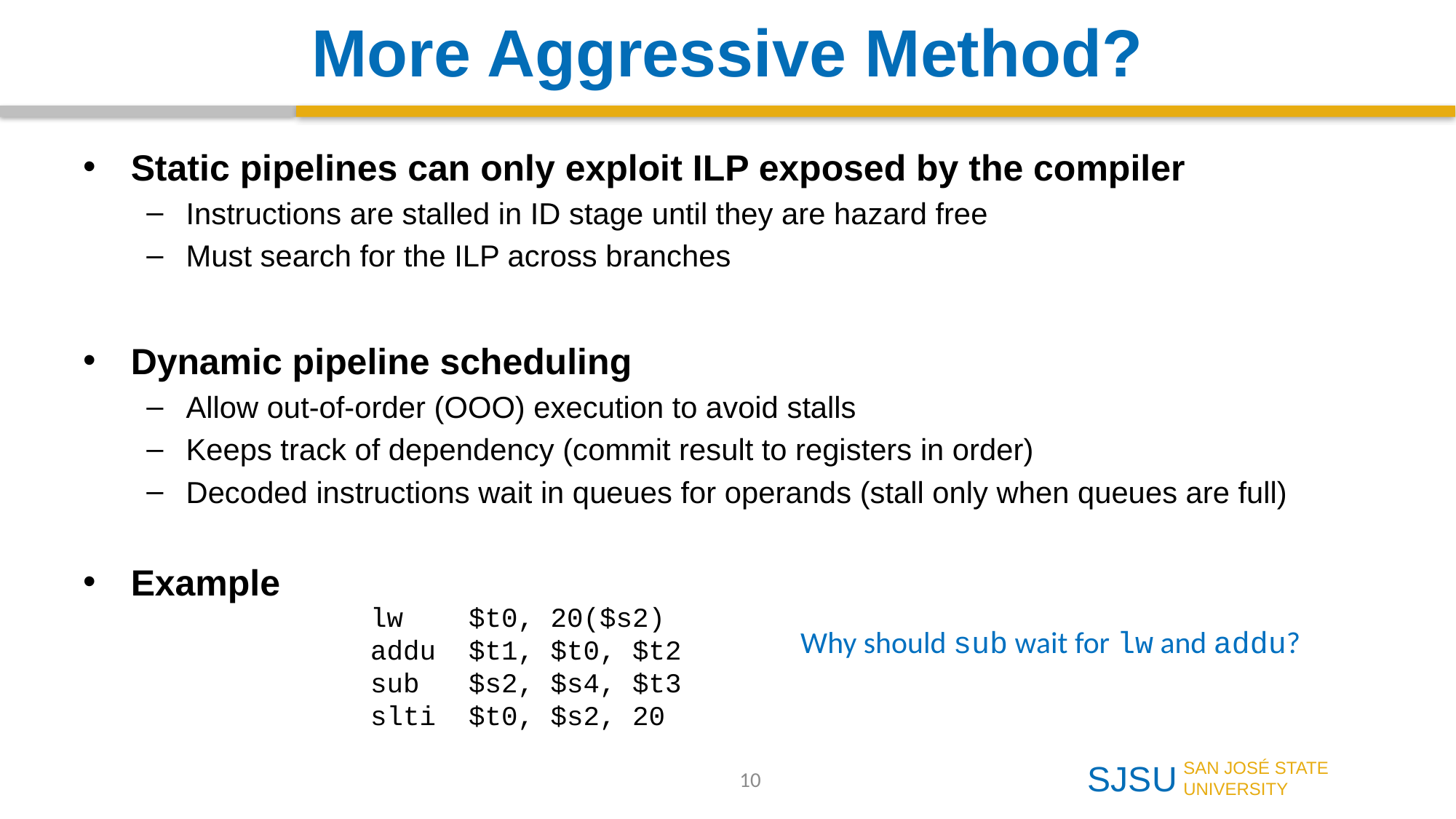

# More Aggressive Method?
Static pipelines can only exploit ILP exposed by the compiler
Instructions are stalled in ID stage until they are hazard free
Must search for the ILP across branches

Dynamic pipeline scheduling
Allow out-of-order (OOO) execution to avoid stalls
Keeps track of dependency (commit result to registers in order)
Decoded instructions wait in queues for operands (stall only when queues are full)

Example

lw    $t0, 20($s2)
addu  $t1, $t0, $t2
sub   $s2, $s4, $t3
slti  $t0, $s2, 20
Why should sub wait for lw and addu?
10